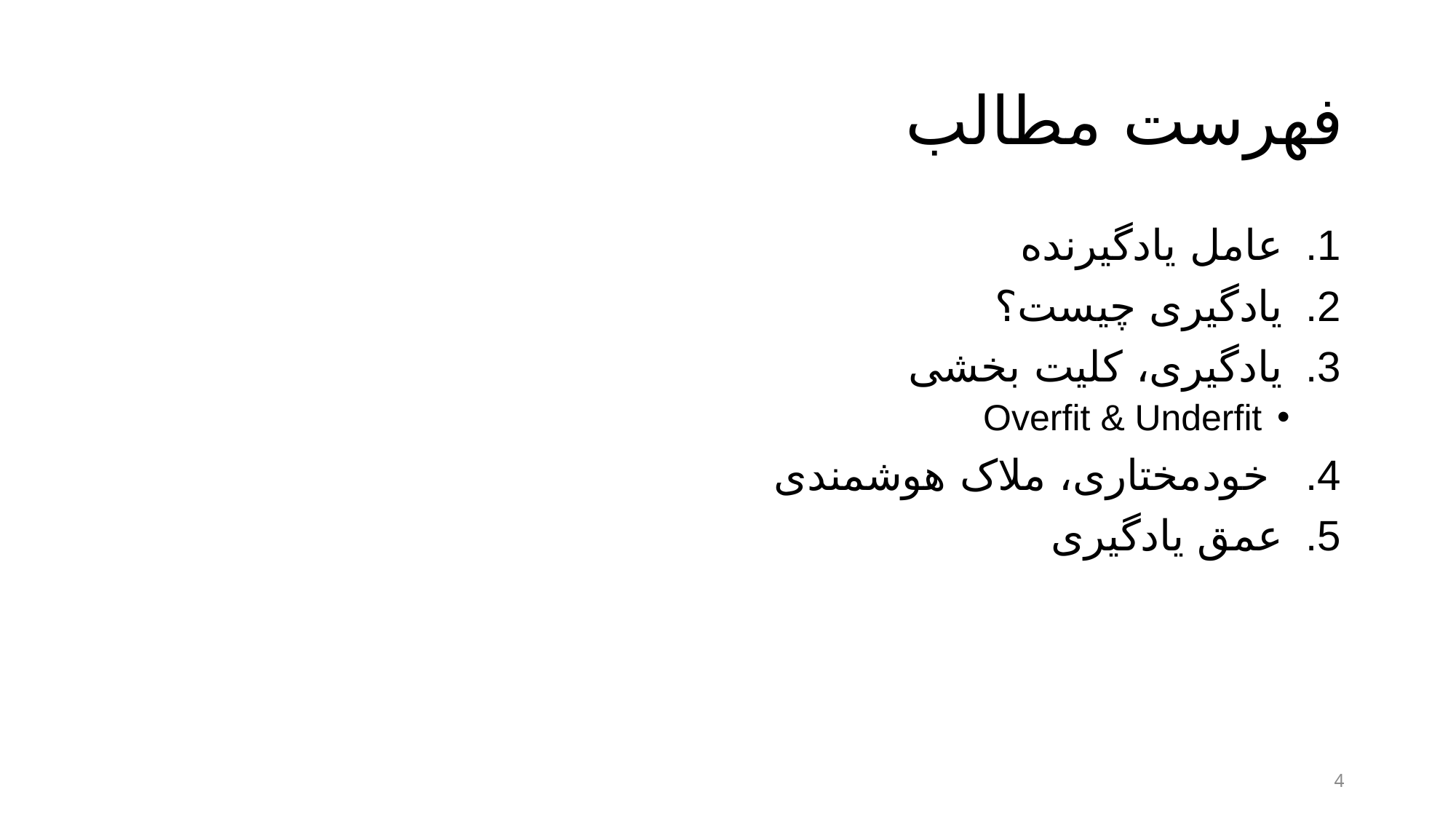

# فهرست مطالب
عامل یادگیرنده
یادگیری چیست؟
یادگیری، کلیت­ بخشی
Overfit & Underfit
 خودمختاری، ملاک هوشمندی
عمق یادگیری

4